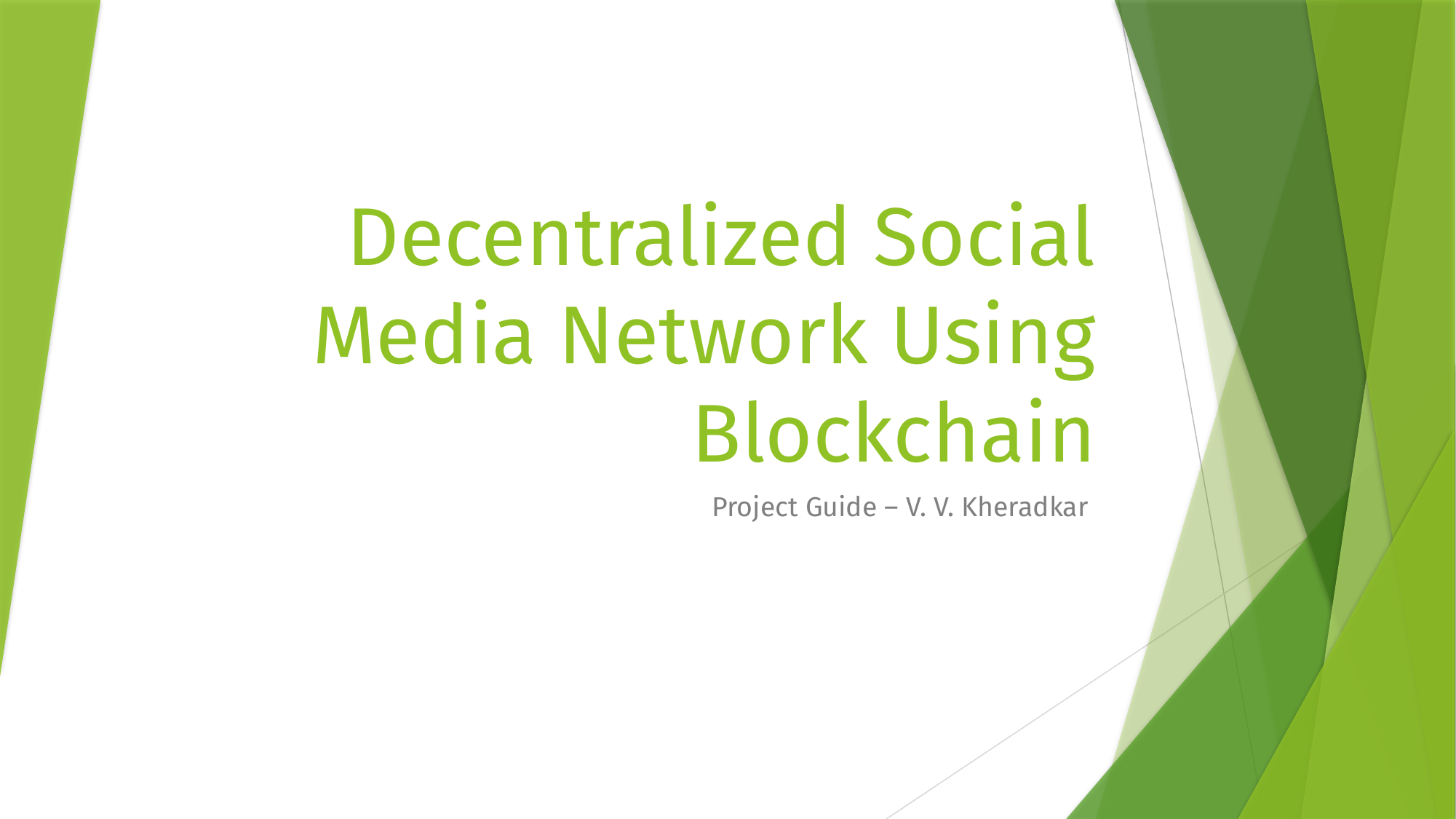

# Decentralized Social Media Network Using Blockchain
Project Guide – V. V. Kheradkar